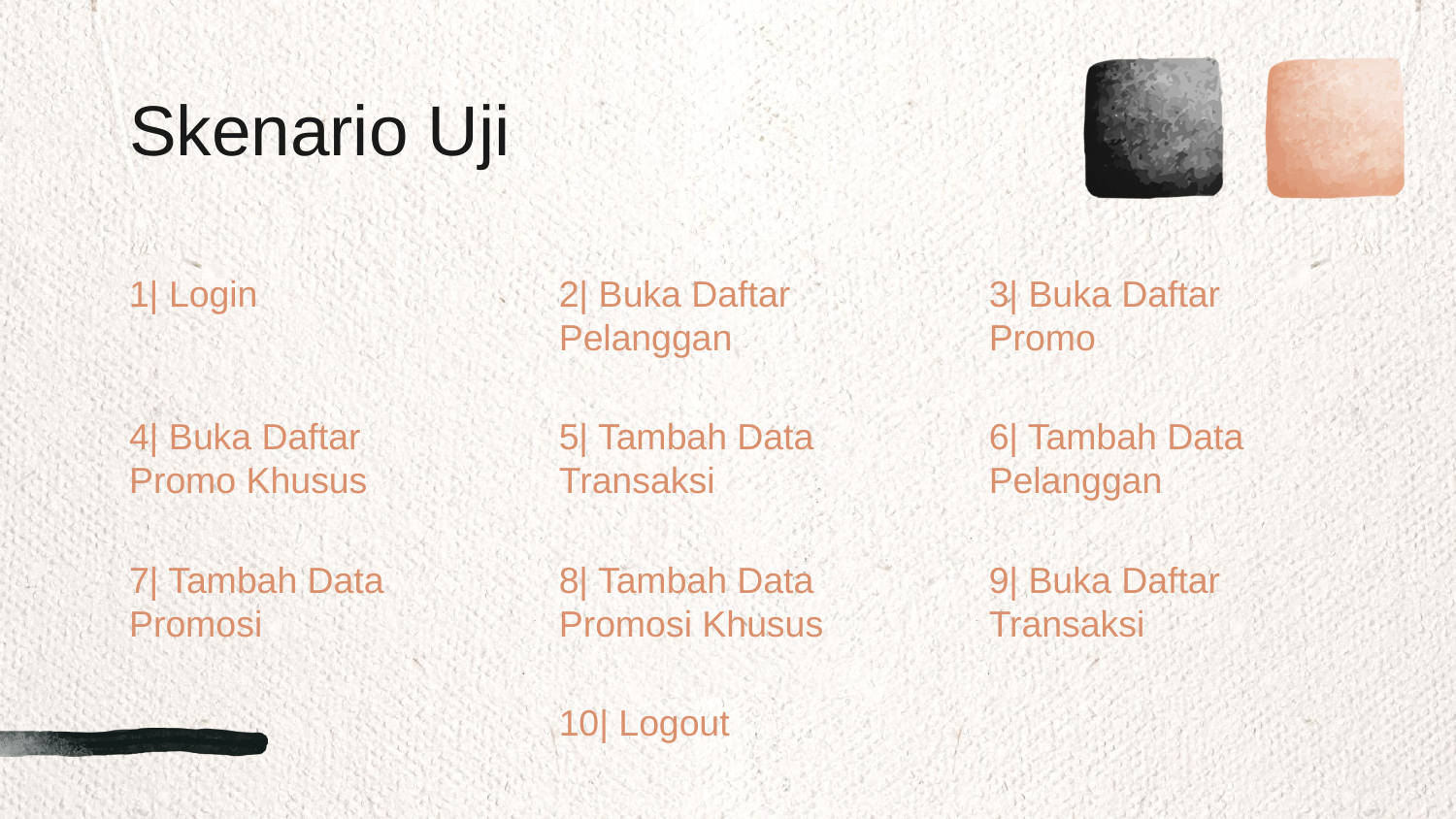

Skenario Uji
# 1| Login
2| Buka Daftar Pelanggan
3| Buka Daftar Promo
4| Buka Daftar Promo Khusus
5| Tambah Data Transaksi
6| Tambah Data Pelanggan
7| Tambah Data Promosi
8| Tambah Data Promosi Khusus
9| Buka Daftar Transaksi
10| Logout